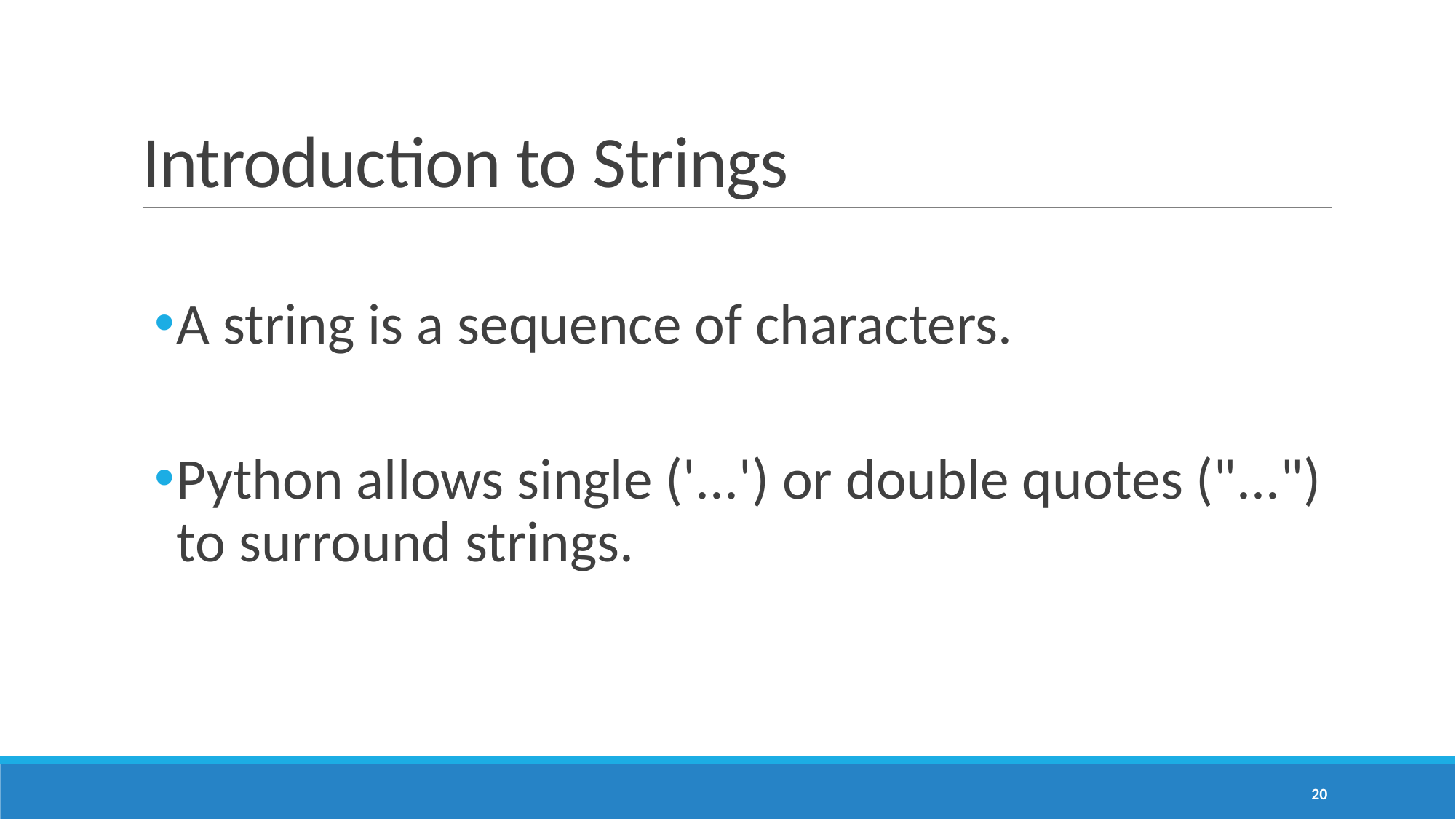

# Introduction to Strings

A string is a sequence of characters.

Python allows single ('...') or double quotes ("...") to surround strings.

20